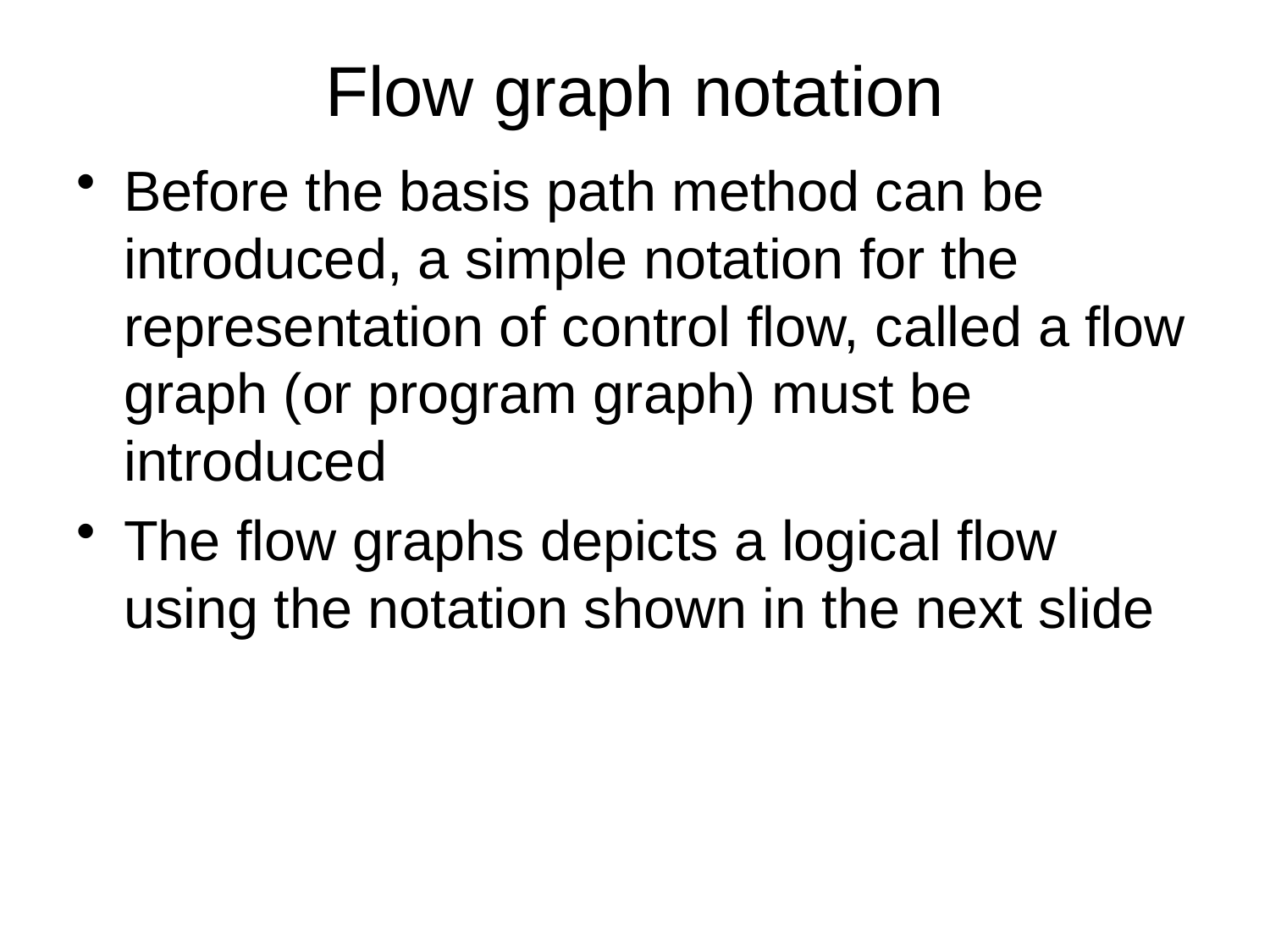

# Flow graph notation
Before the basis path method can be introduced, a simple notation for the representation of control flow, called a flow graph (or program graph) must be introduced
The flow graphs depicts a logical flow using the notation shown in the next slide